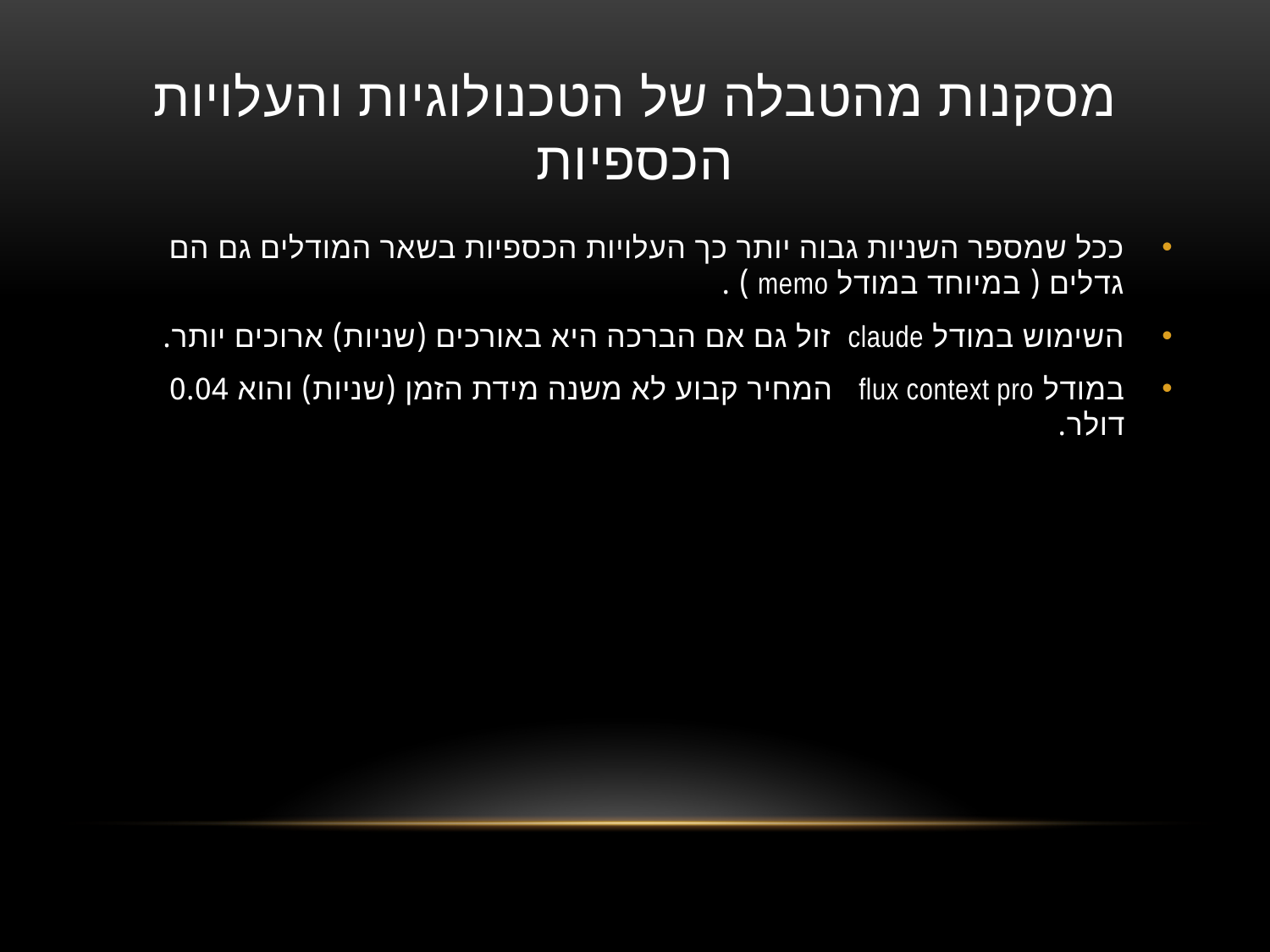

# מסקנות מהטבלה של הטכנולוגיות והעלויות הכספיות
ככל שמספר השניות גבוה יותר כך העלויות הכספיות בשאר המודלים גם הם גדלים ( במיוחד במודל memo ) .
השימוש במודל claude  זול גם אם הברכה היא באורכים (שניות) ארוכים יותר.
במודל flux context pro   המחיר קבוע לא משנה מידת הזמן (שניות) והוא 0.04 דולר.